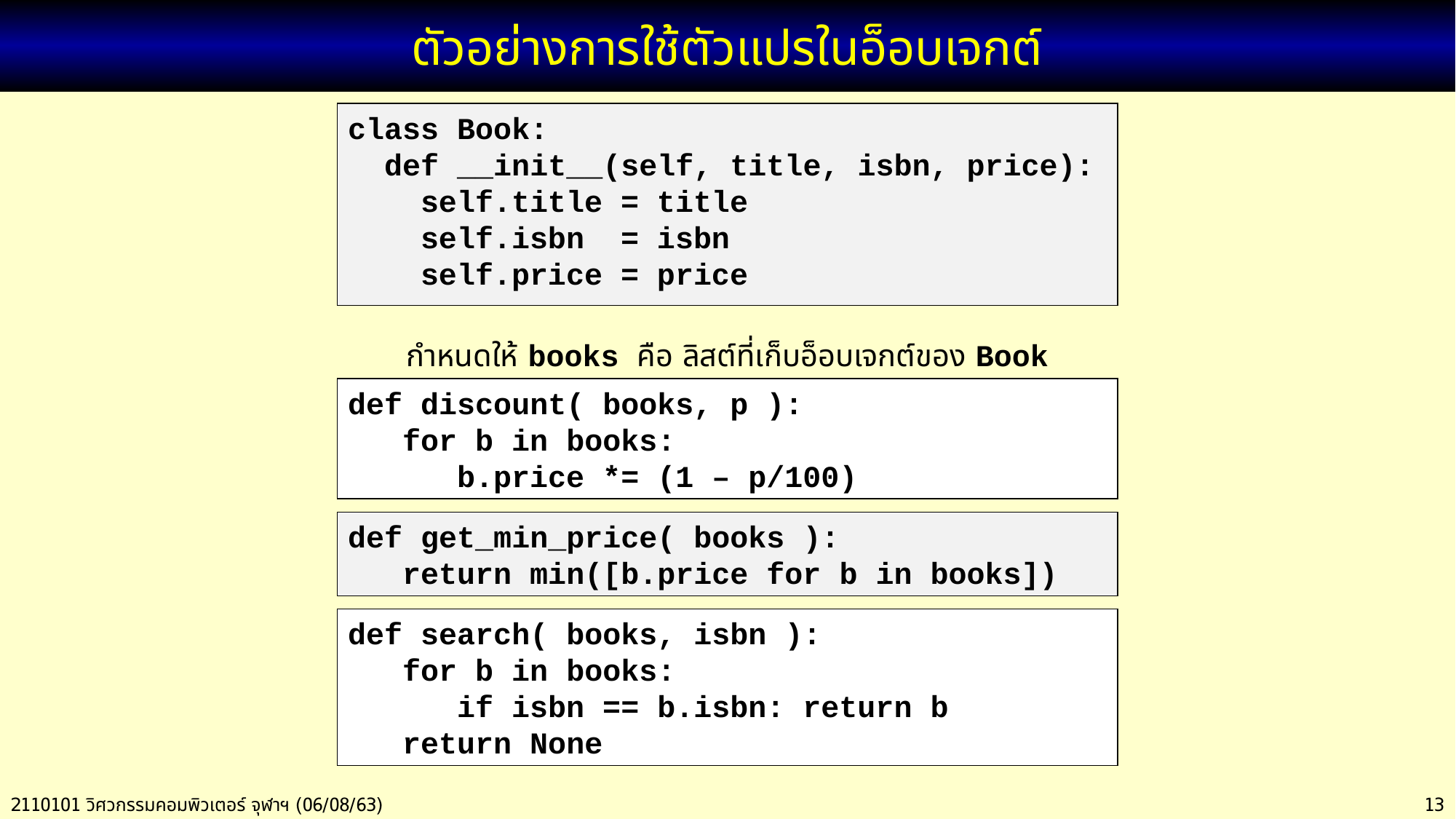

# ตัวอย่างการใช้ตัวแปรในอ็อบเจกต์
class Book:
  def __init__(self, title, isbn, price):
    self.title = title
    self.isbn  = isbn
    self.price = price

กำหนดให้ books คือ ลิสต์ที่เก็บอ็อบเจกต์ของ Book
def discount( books, p ):
   for b in books:
      b.price *= (1 – p/100)
def get_min_price( books ):
   return min([b.price for b in books])
def search( books, isbn ):
   for b in books:
      if isbn == b.isbn: return b
   return None